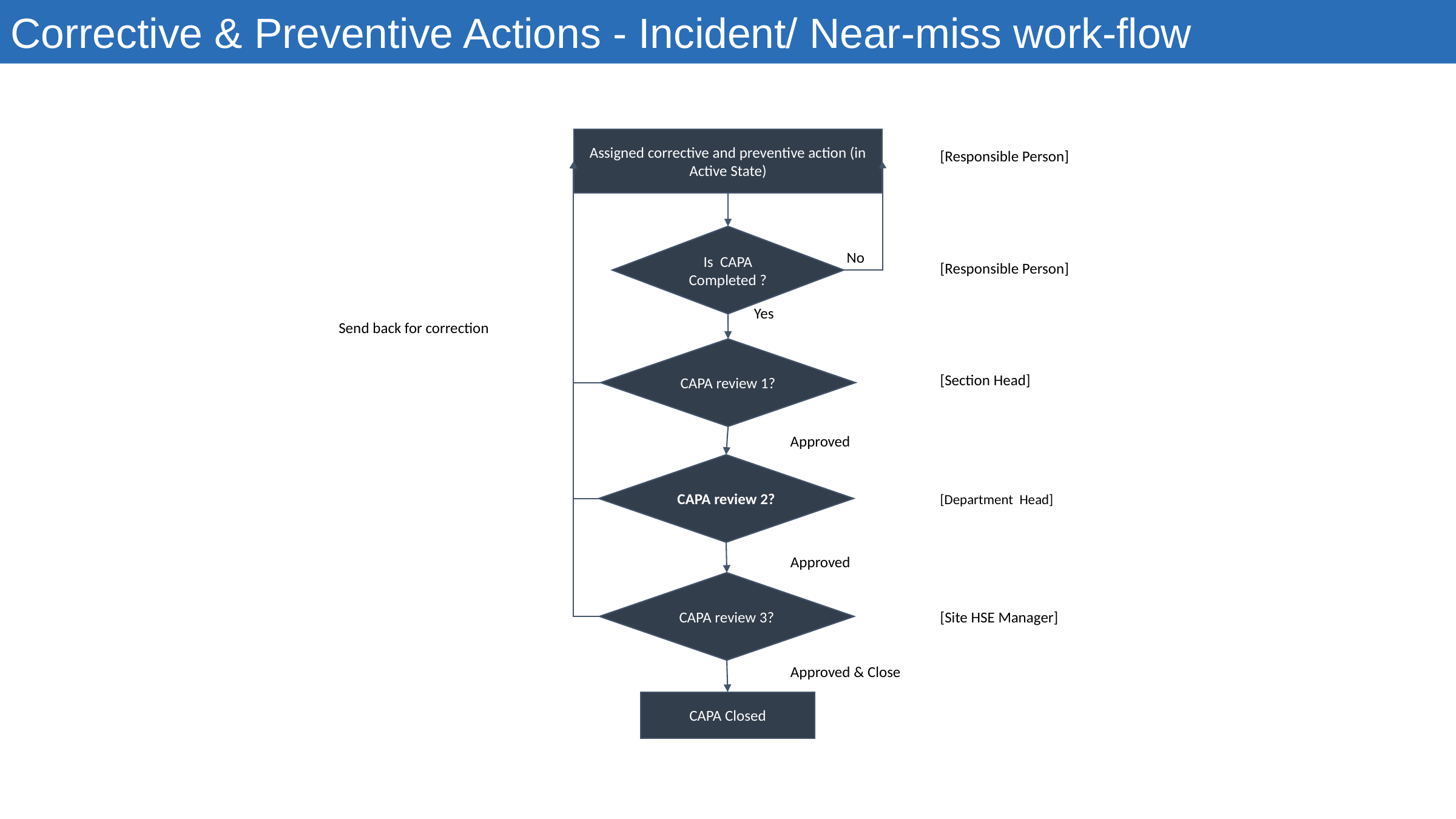

Corrective & Preventive Actions - Incident/ Near-miss work-flow
Assigned corrective and preventive action (in Active State)
[Responsible Person]
Is  CAPA Completed ?
No
[Responsible Person]
Yes
Send back for correction
CAPA review 1?
[Section Head]
Approved
CAPA review 2?
[Department  Head]
Approved
CAPA review 3?
[Site HSE Manager]
Approved & Close
CAPA Closed